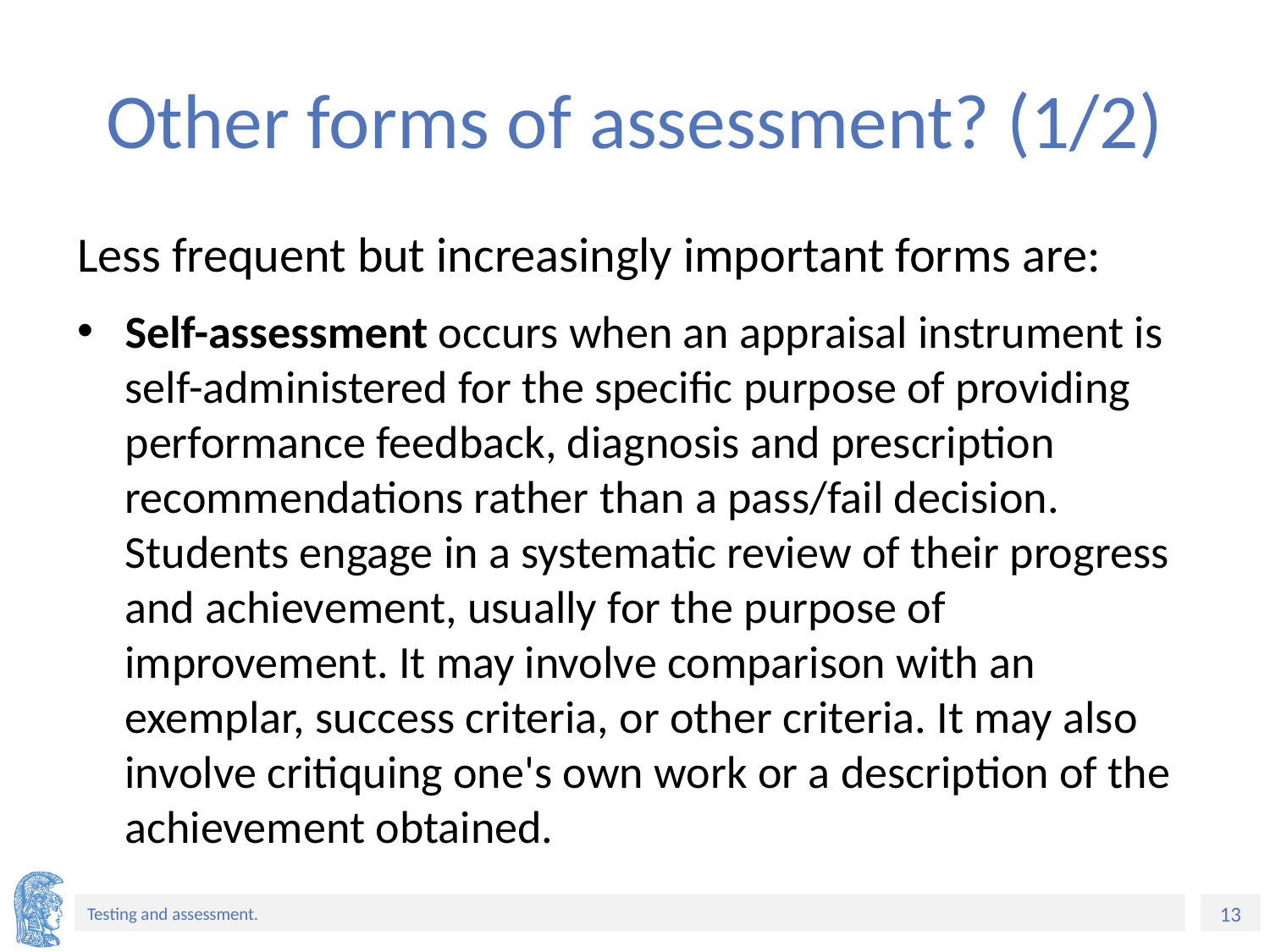

# Other forms of assessment? (1/2)
Less frequent but increasingly important forms are:
Self-assessment occurs when an appraisal instrument is self-administered for the specific purpose of providing performance feedback, diagnosis and prescription recommendations rather than a pass/fail decision. Students engage in a systematic review of their progress and achievement, usually for the purpose of improvement. It may involve comparison with an exemplar, success criteria, or other criteria. It may also involve critiquing one's own work or a description of the achievement obtained.